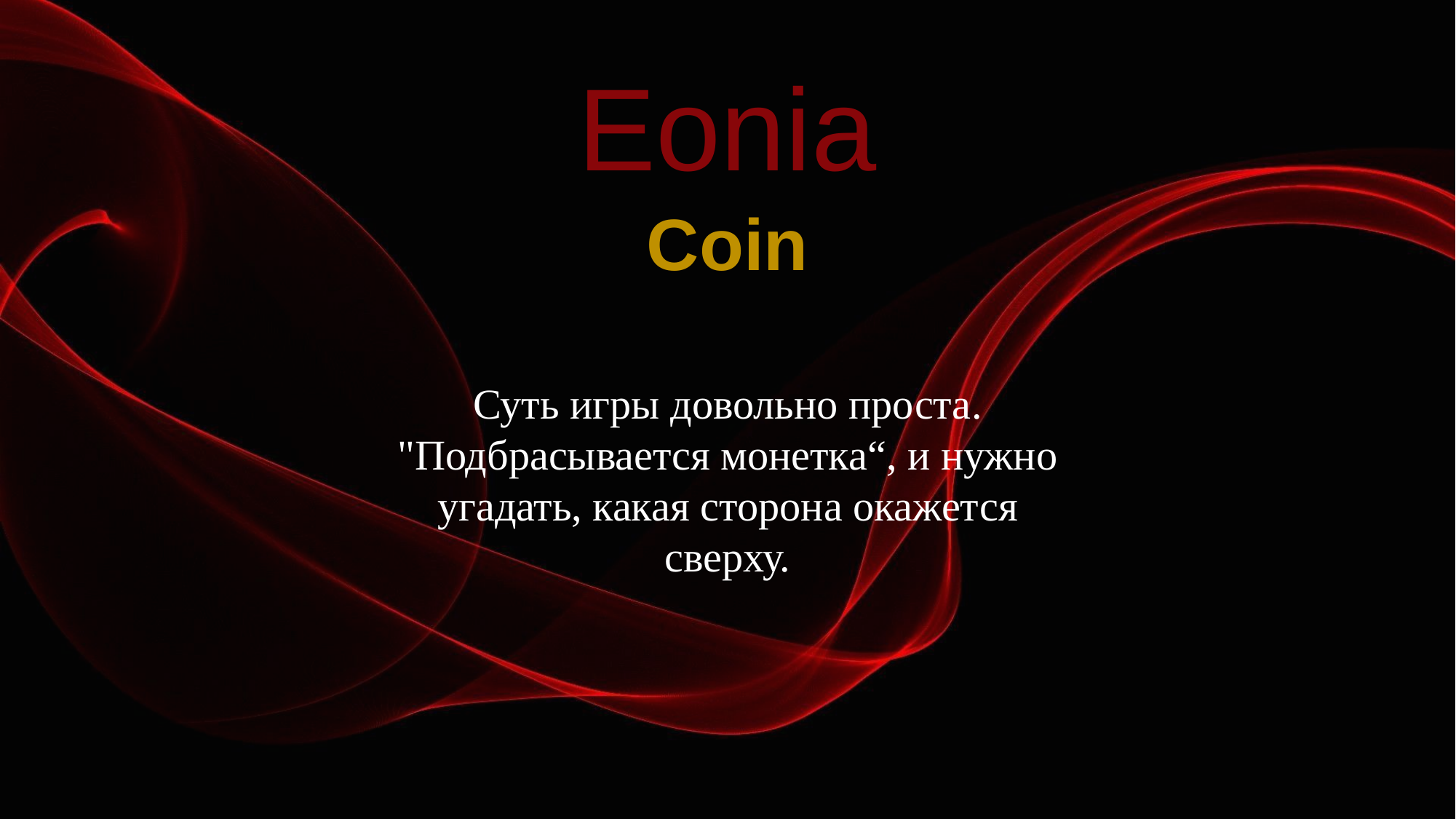

# Eonia
Coin
Суть игры довольно проста.
"Подбрасывается монетка“, и нужно угадать, какая сторона окажется сверху.